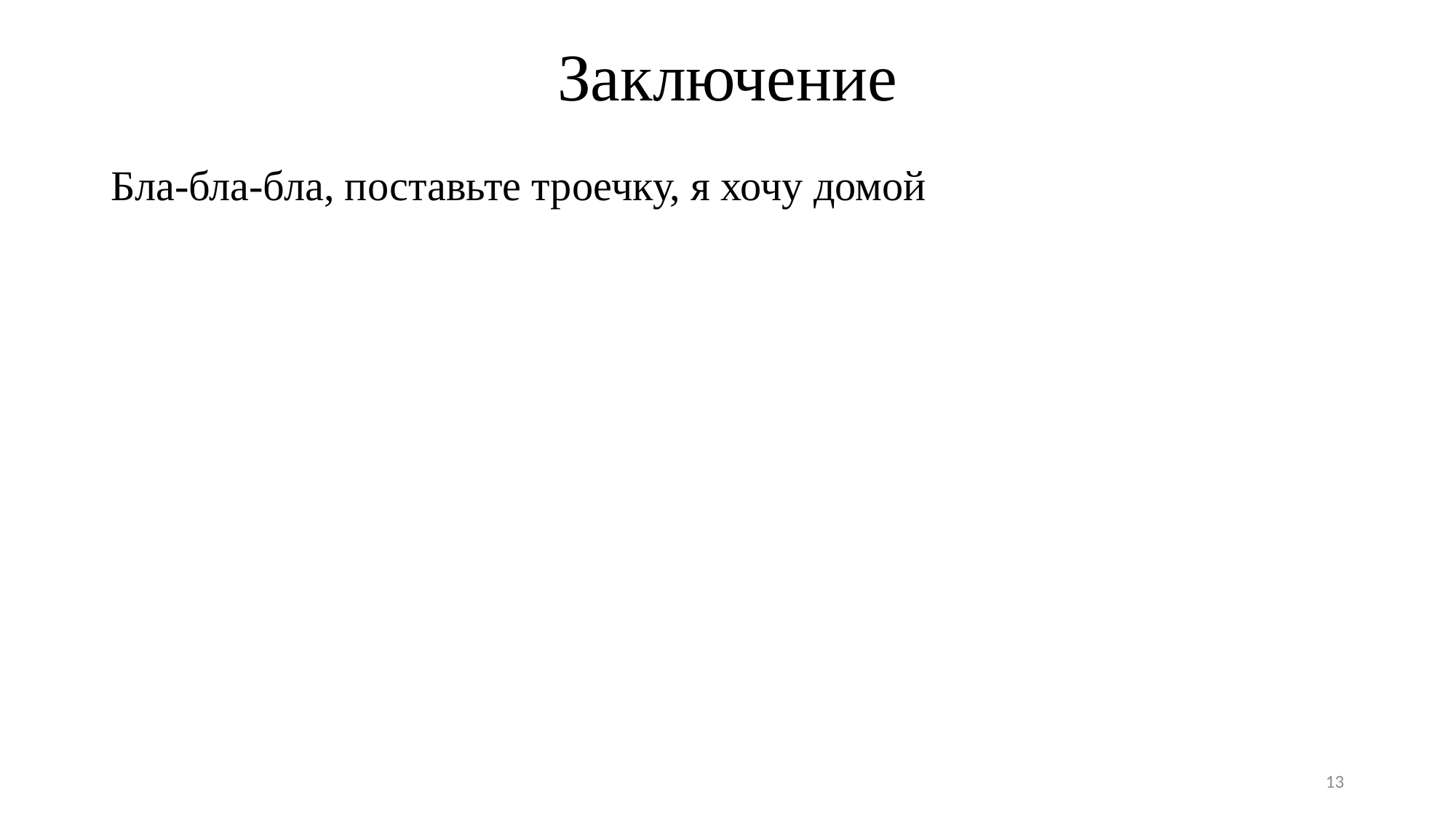

# Заключение
Бла-бла-бла, поставьте троечку, я хочу домой
13